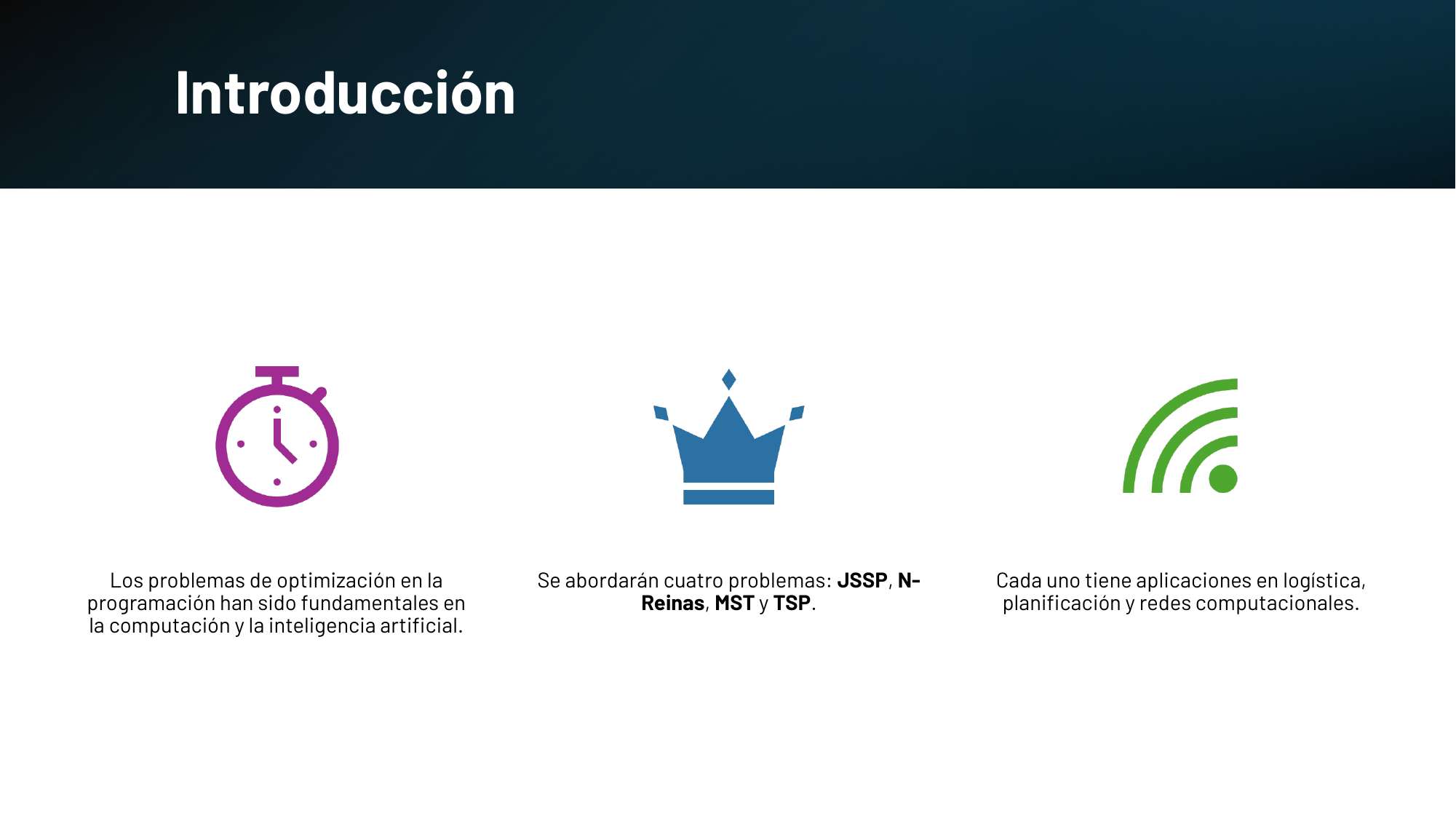

# Introducción
Los problemas de optimización en la programación han sido fundamentales en la computación y la inteligencia artificial.
Se abordarán cuatro problemas: JSSP, N-Reinas, MST y TSP.
Cada uno tiene aplicaciones en logística, planificación y redes computacionales.